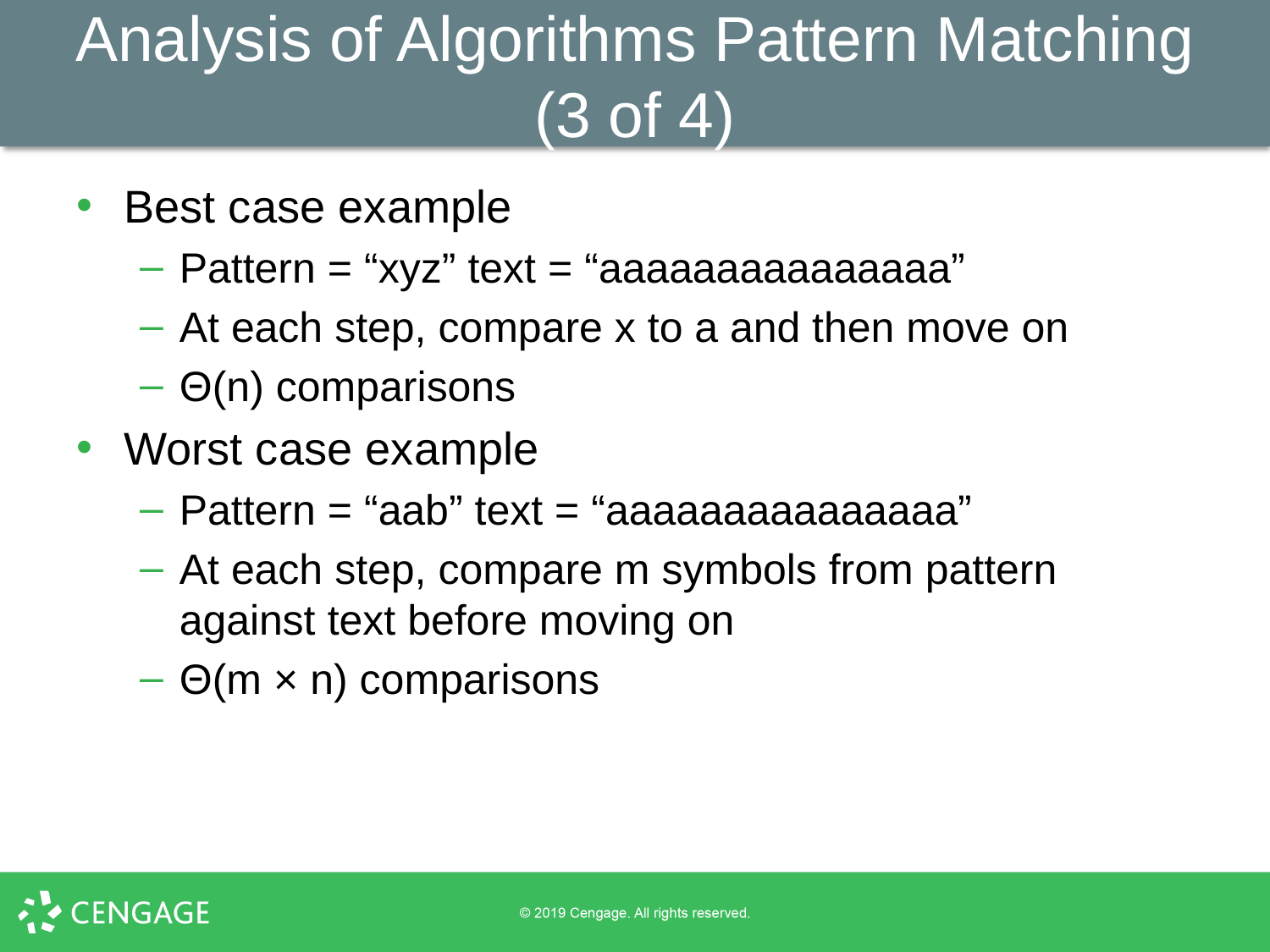

# Analysis of Algorithms Pattern Matching (3 of 4)
Best case example
Pattern = “xyz” text = “aaaaaaaaaaaaaaa”
At each step, compare x to a and then move on
Θ(n) comparisons
Worst case example
Pattern = “aab” text = “aaaaaaaaaaaaaaa”
At each step, compare m symbols from pattern against text before moving on
Θ(m × n) comparisons